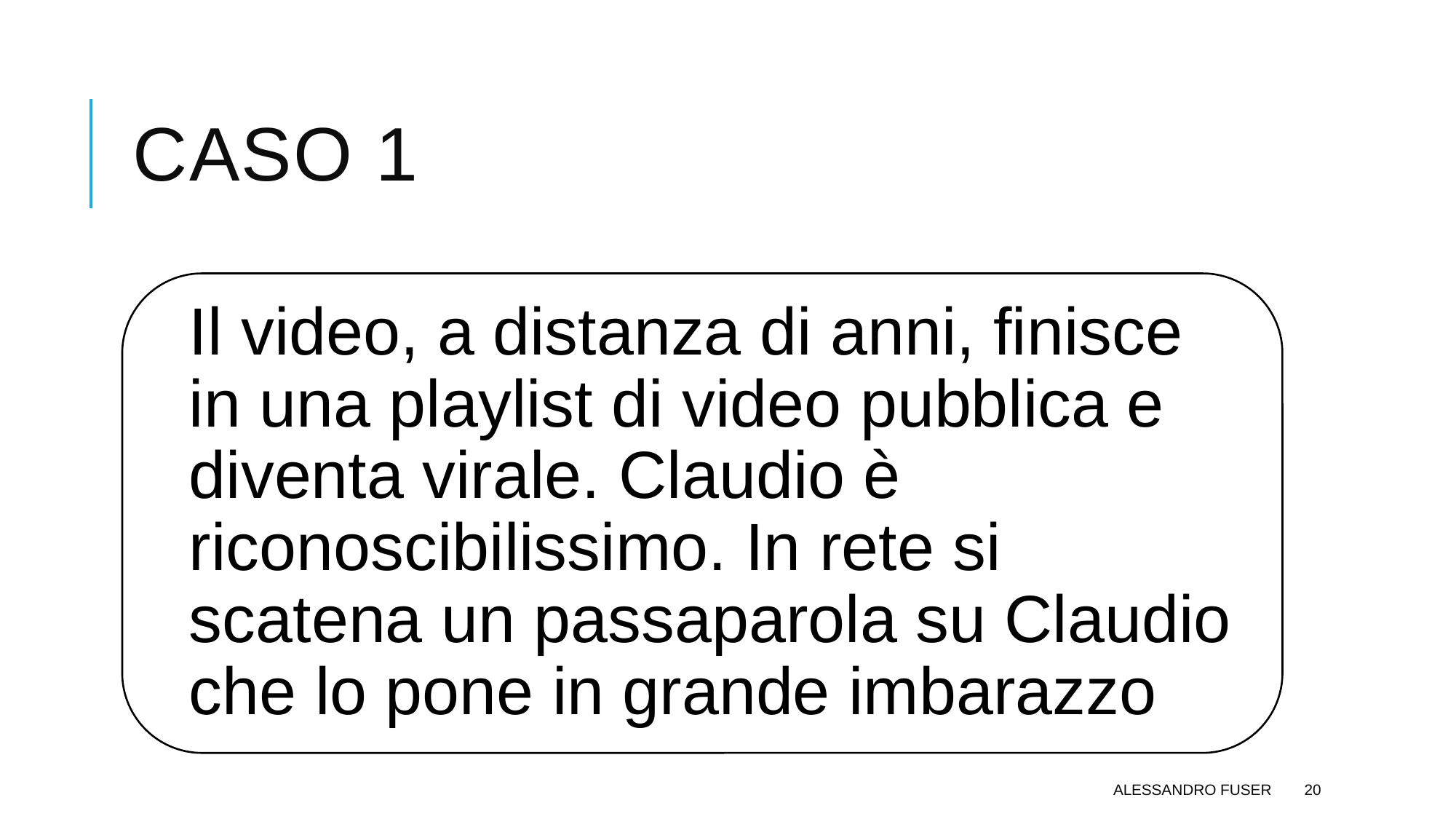

# Caso 1
Il video, a distanza di anni, finisce in una playlist di video pubblica e diventa virale. Claudio è riconoscibilissimo. In rete si scatena un passaparola su Claudio che lo pone in grande imbarazzo
Alessandro Fuser
20